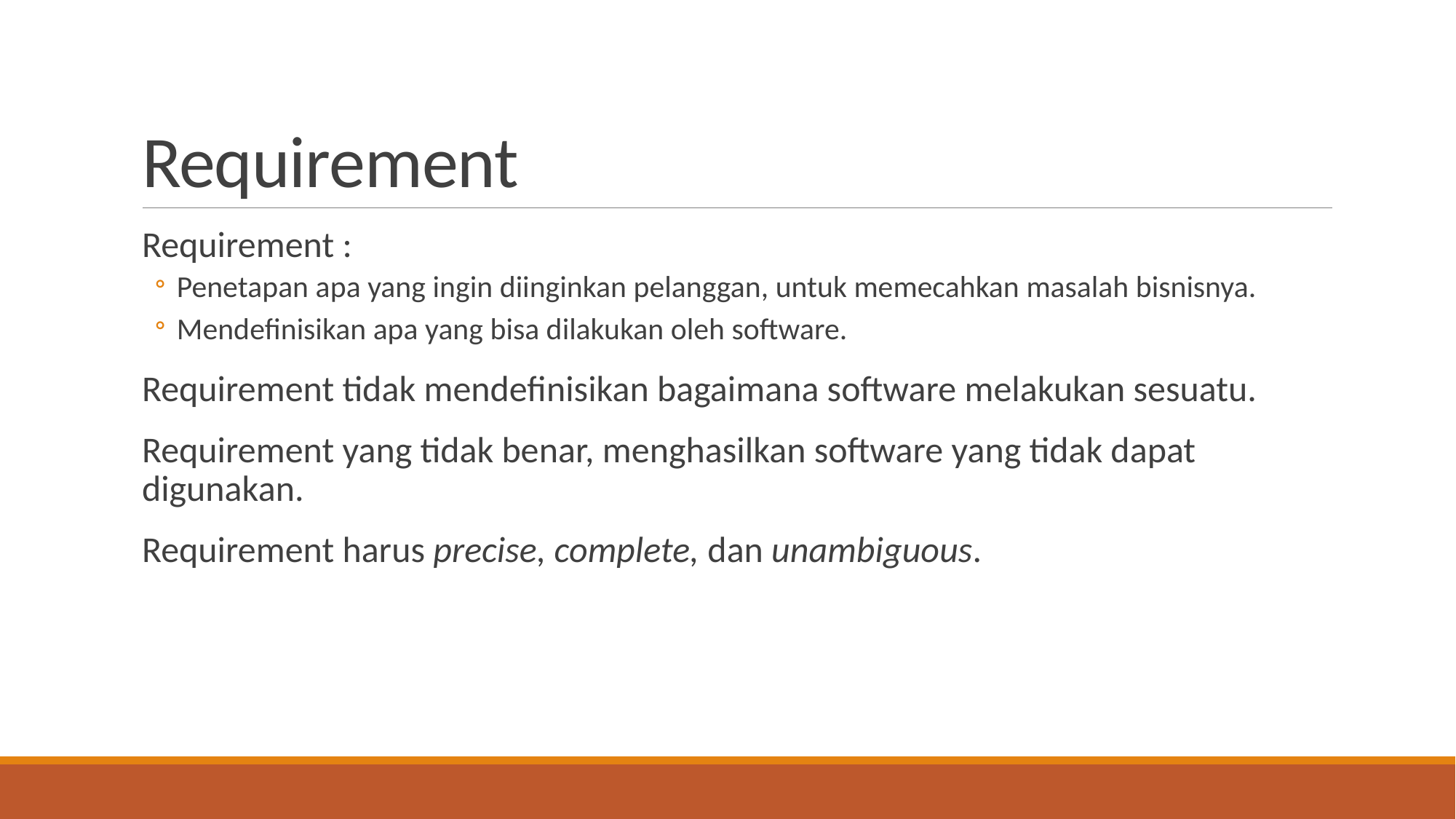

# Requirement
Requirement :
Penetapan apa yang ingin diinginkan pelanggan, untuk memecahkan masalah bisnisnya.
Mendefinisikan apa yang bisa dilakukan oleh software.
Requirement tidak mendefinisikan bagaimana software melakukan sesuatu.
Requirement yang tidak benar, menghasilkan software yang tidak dapat digunakan.
Requirement harus precise, complete, dan unambiguous.